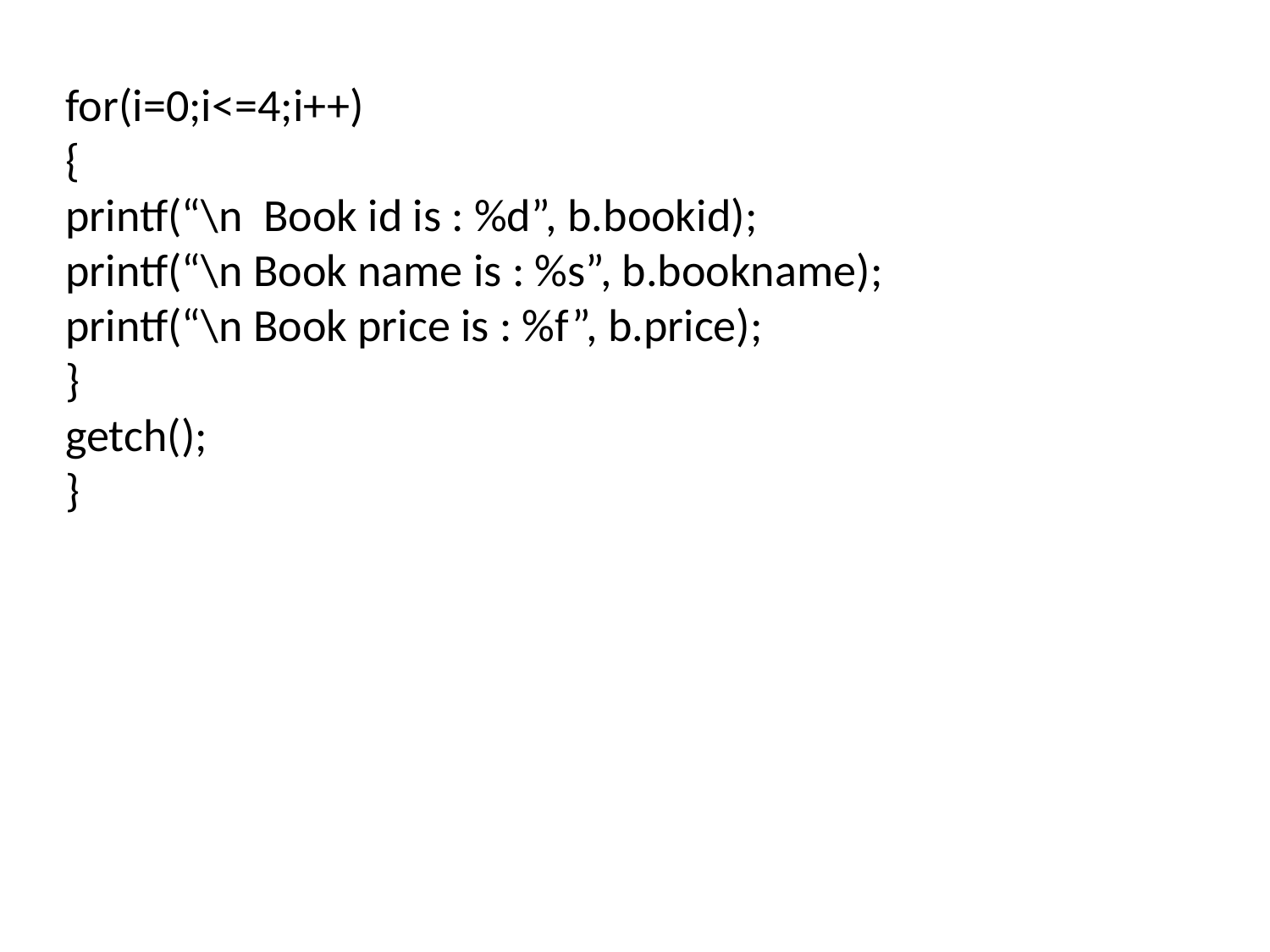

for(i=0;i<=4;i++)
{
printf(“\n  Book id is : %d”, b.bookid);
printf(“\n Book name is : %s”, b.bookname);
printf(“\n Book price is : %f”, b.price);
}
getch();
}